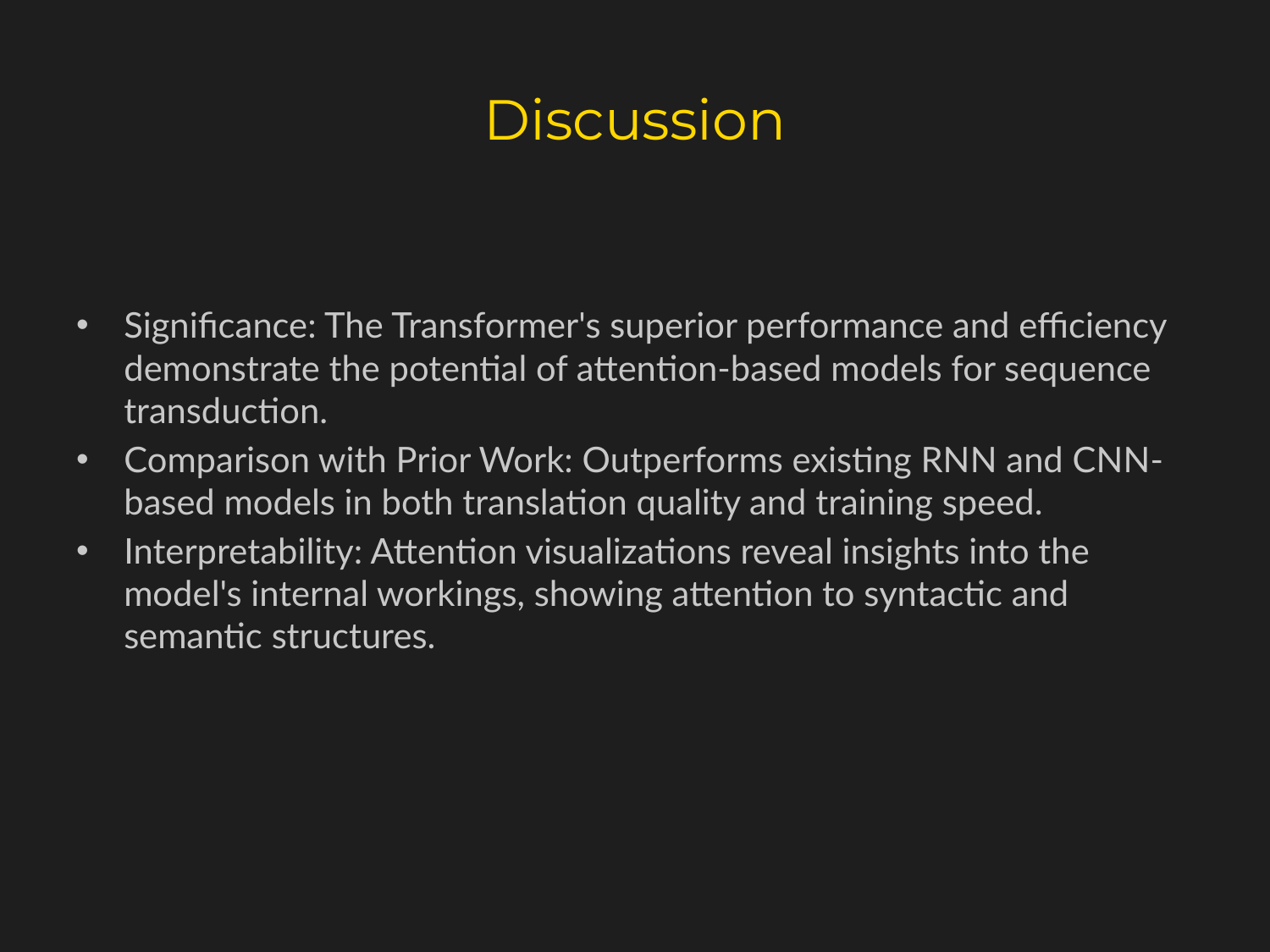

# Discussion

Significance: The Transformer's superior performance and efficiency demonstrate the potential of attention-based models for sequence transduction.
Comparison with Prior Work: Outperforms existing RNN and CNN-based models in both translation quality and training speed.
Interpretability: Attention visualizations reveal insights into the model's internal workings, showing attention to syntactic and semantic structures.